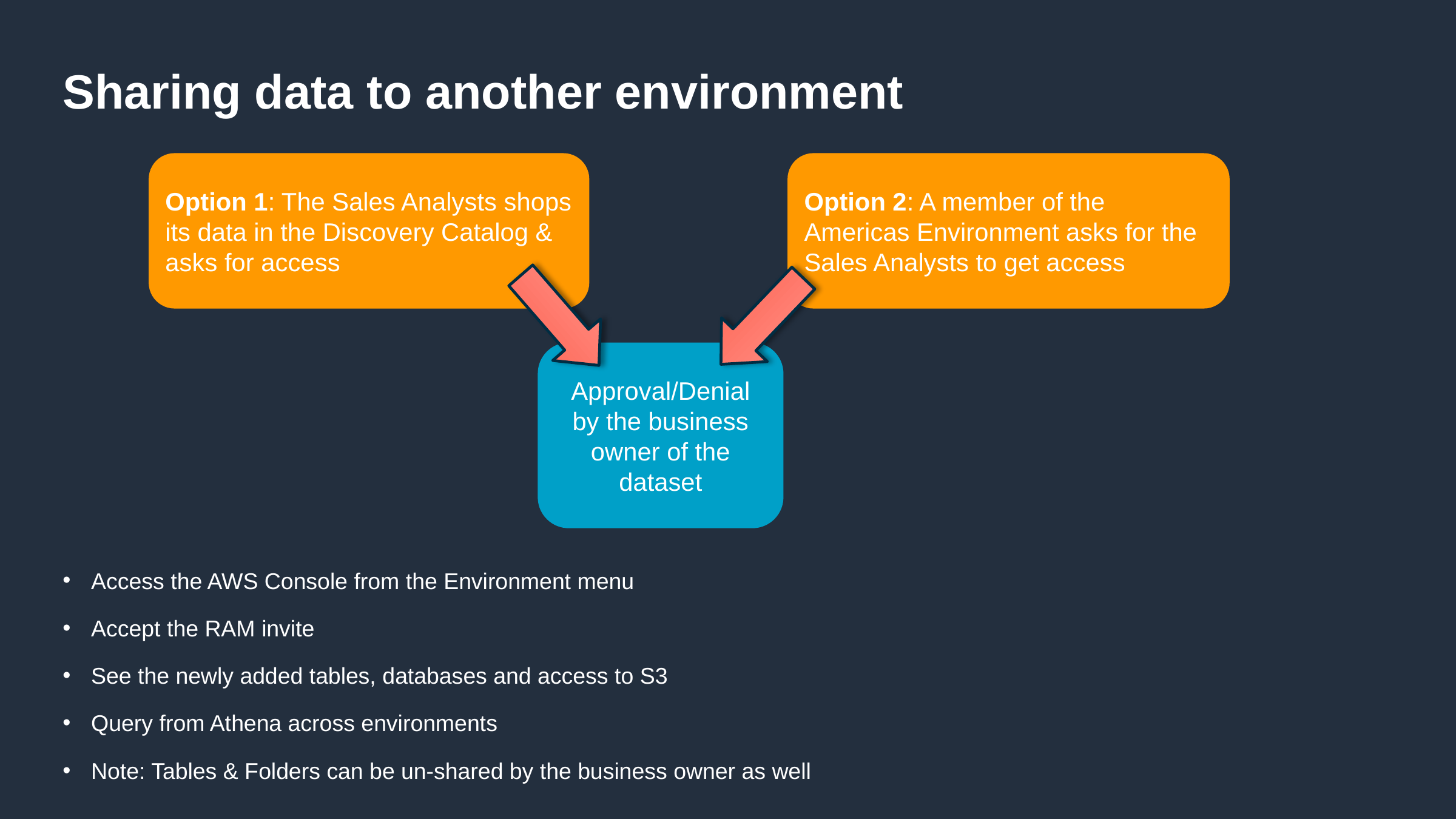

# Sharing data to another environment
Option 2: A member of the Americas Environment asks for the Sales Analysts to get access
Option 1: The Sales Analysts shops its data in the Discovery Catalog & asks for access

Approval/Denial by the business owner of the dataset
Access the AWS Console from the Environment menu
Accept the RAM invite
See the newly added tables, databases and access to S3
Query from Athena across environments
Note: Tables & Folders can be un-shared by the business owner as well